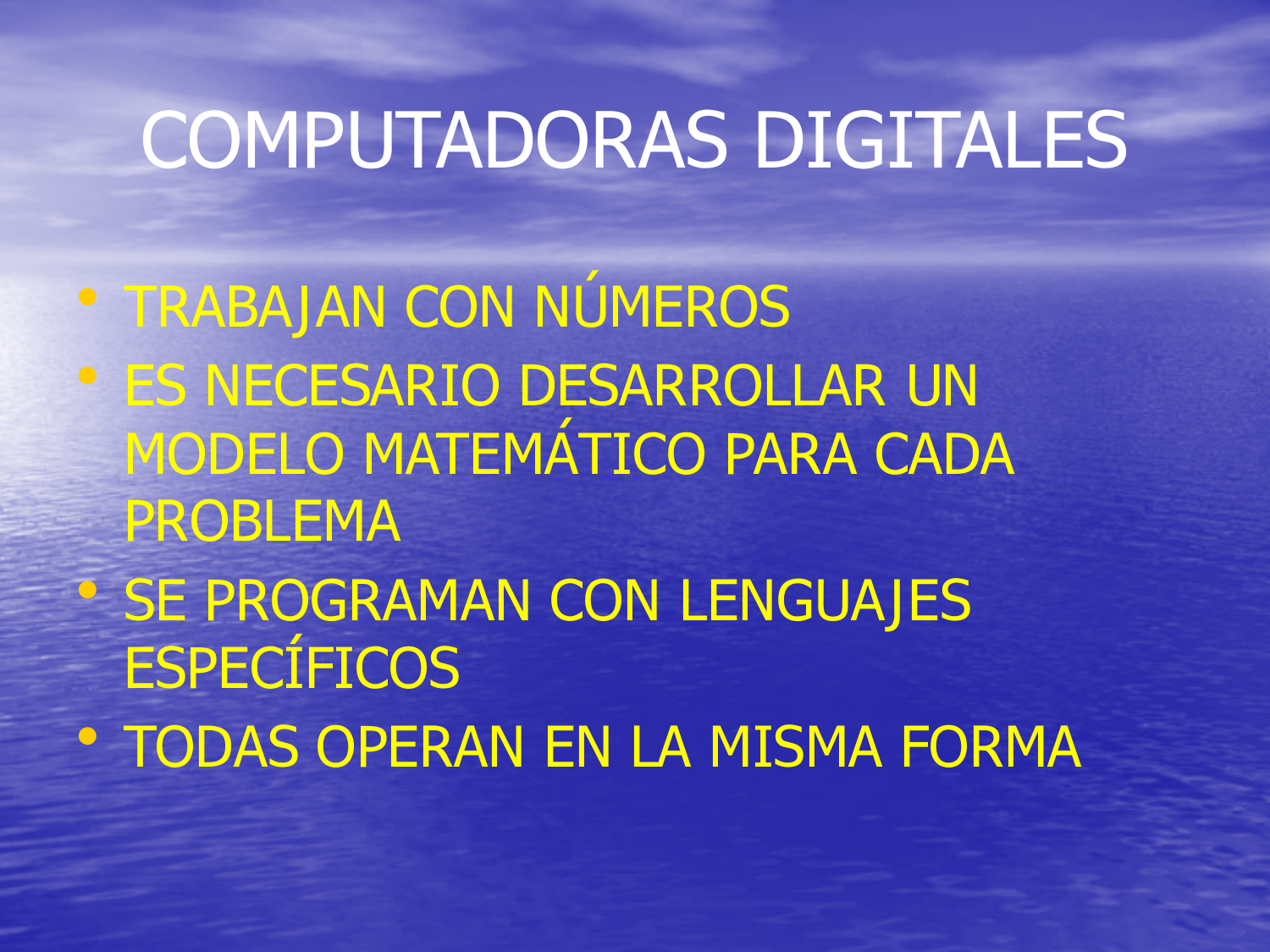

# COMPUTADORAS DIGITALES
TRABAJAN CON NÚMEROS
ES NECESARIO DESARROLLAR UN MODELO MATEMÁTICO PARA CADA PROBLEMA
SE PROGRAMAN CON LENGUAJES ESPECÍFICOS
TODAS OPERAN EN LA MISMA FORMA